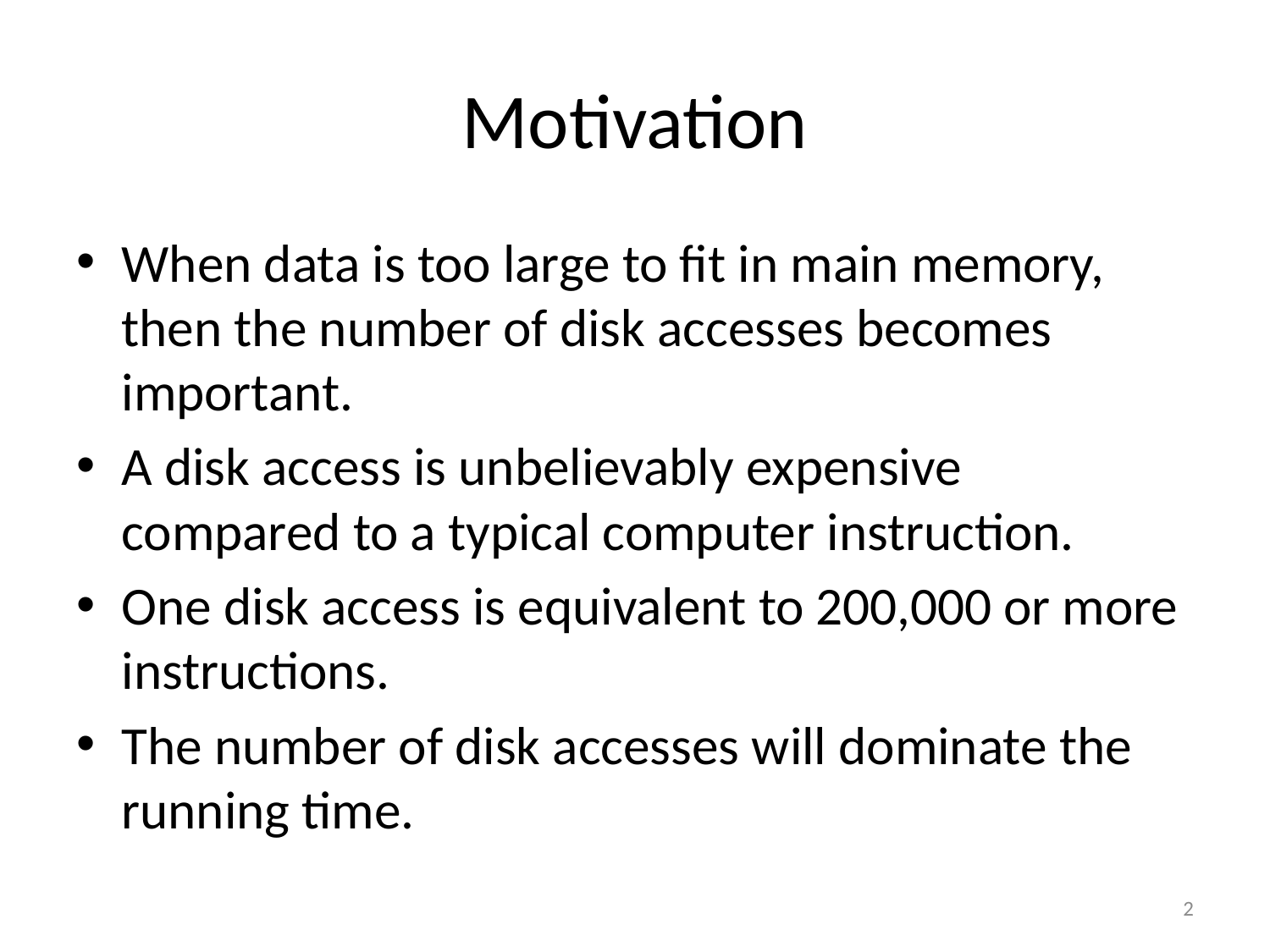

# Motivation
When data is too large to fit in main memory, then the number of disk accesses becomes important.
A disk access is unbelievably expensive compared to a typical computer instruction.
One disk access is equivalent to 200,000 or more instructions.
The number of disk accesses will dominate the running time.
2